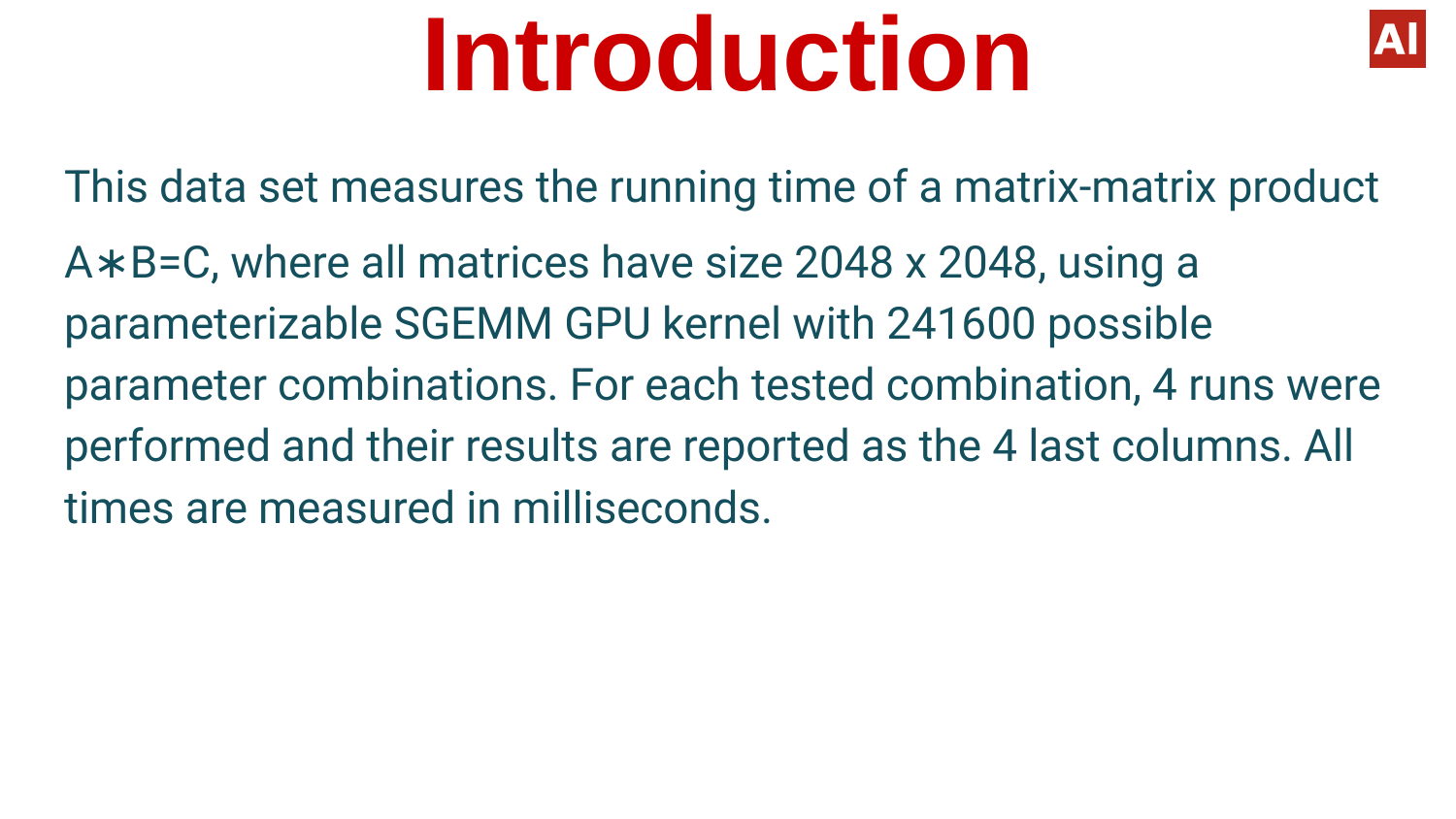

# Introduction
This data set measures the running time of a matrix-matrix product
A∗B=C, where all matrices have size 2048 x 2048, using a parameterizable SGEMM GPU kernel with 241600 possible parameter combinations. For each tested combination, 4 runs were performed and their results are reported as the 4 last columns. All times are measured in milliseconds.